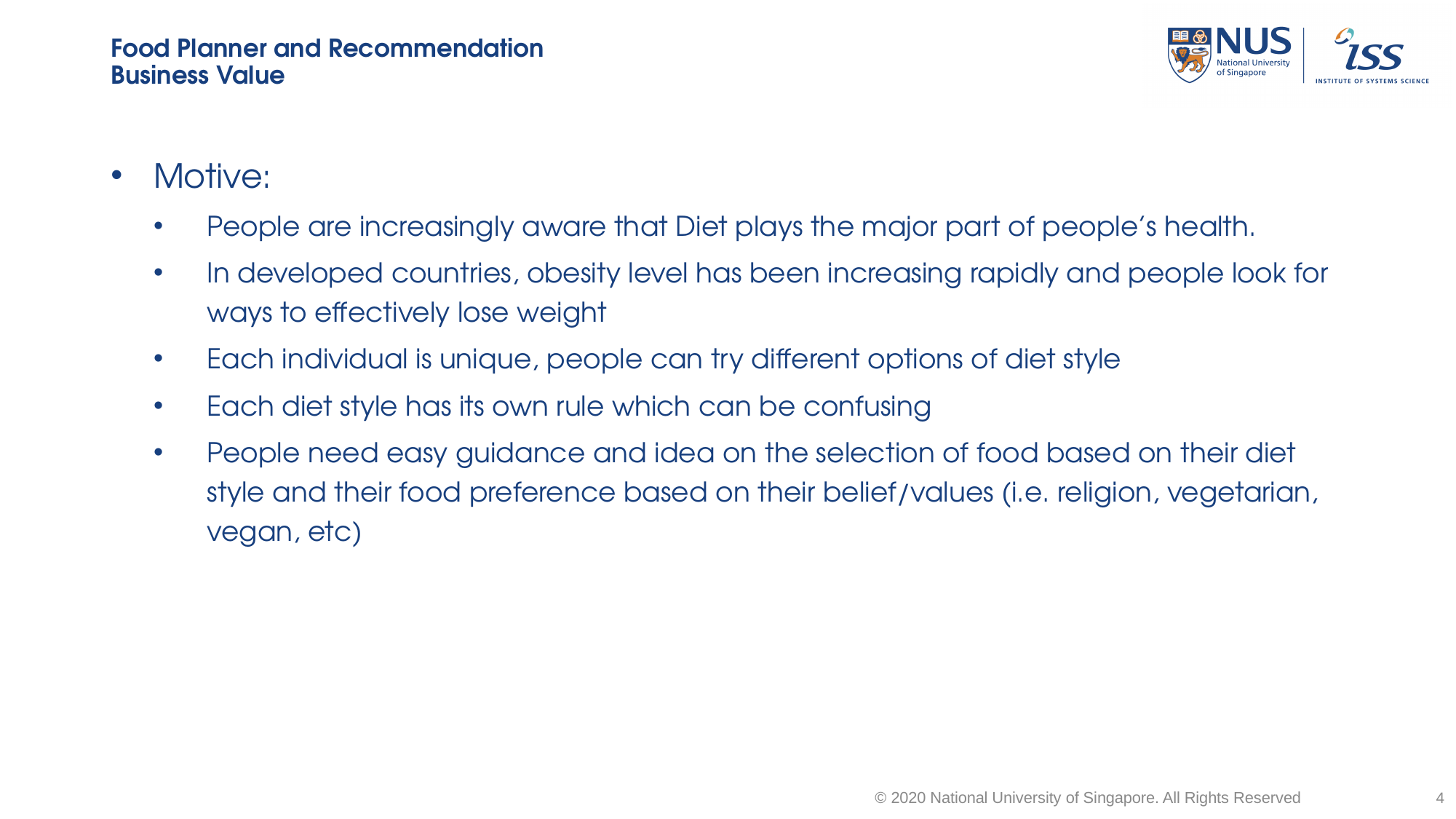

# Food Planner and Recommendation Business Value
Motive:
People are increasingly aware that Diet plays the major part of people’s health.
In developed countries, obesity level has been increasing rapidly and people look for ways to effectively lose weight
Each individual is unique, people can try different options of diet style
Each diet style has its own rule which can be confusing
People need easy guidance and idea on the selection of food based on their diet style and their food preference based on their belief/values (i.e. religion, vegetarian, vegan, etc)

© 2020 National University of Singapore. All Rights Reserved
4